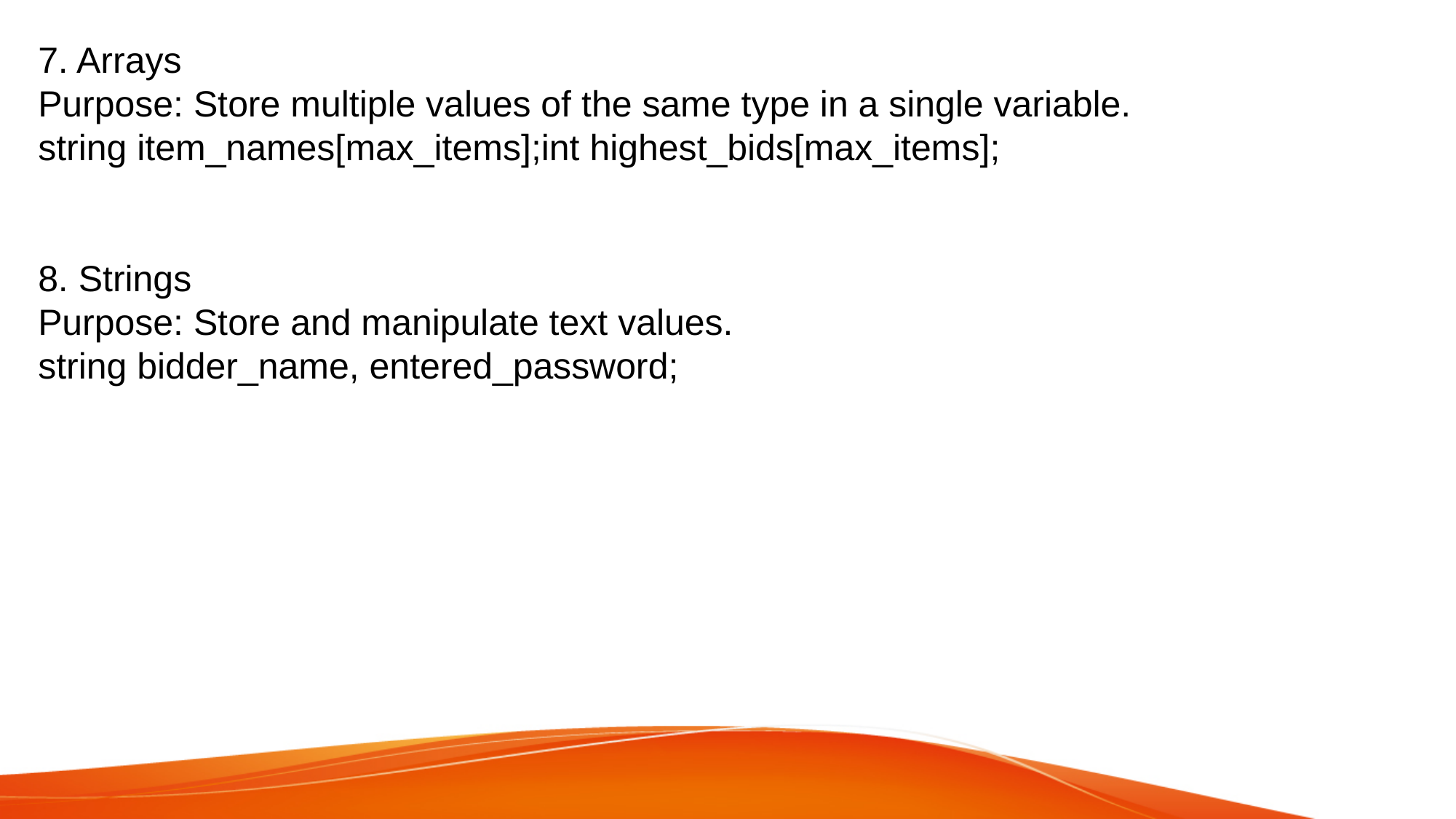

7. Arrays
Purpose: Store multiple values of the same type in a single variable.
string item_names[max_items];int highest_bids[max_items];

8. Strings
Purpose: Store and manipulate text values.
string bidder_name, entered_password;